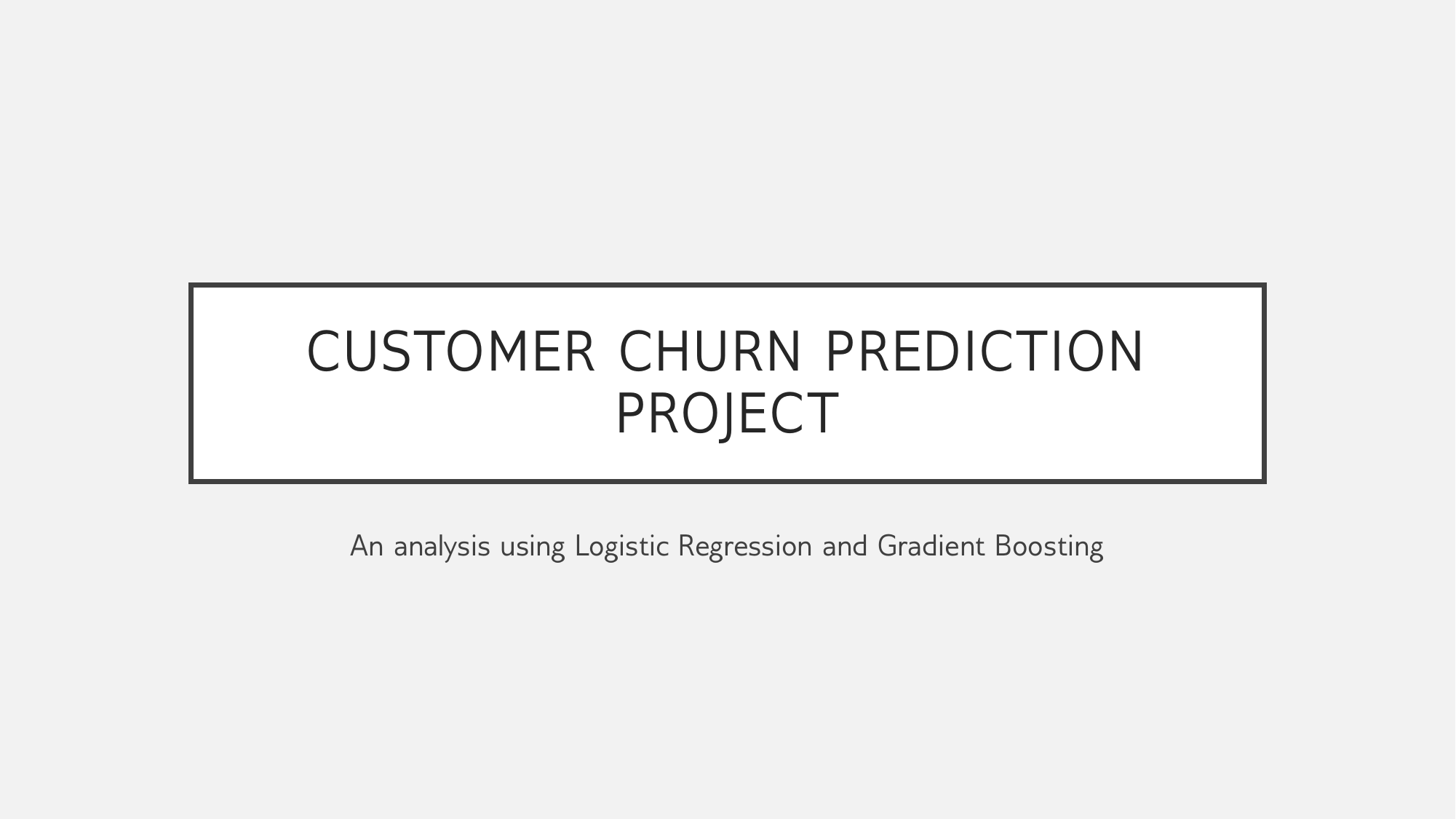

# Customer Churn Prediction Project
An analysis using Logistic Regression and Gradient Boosting